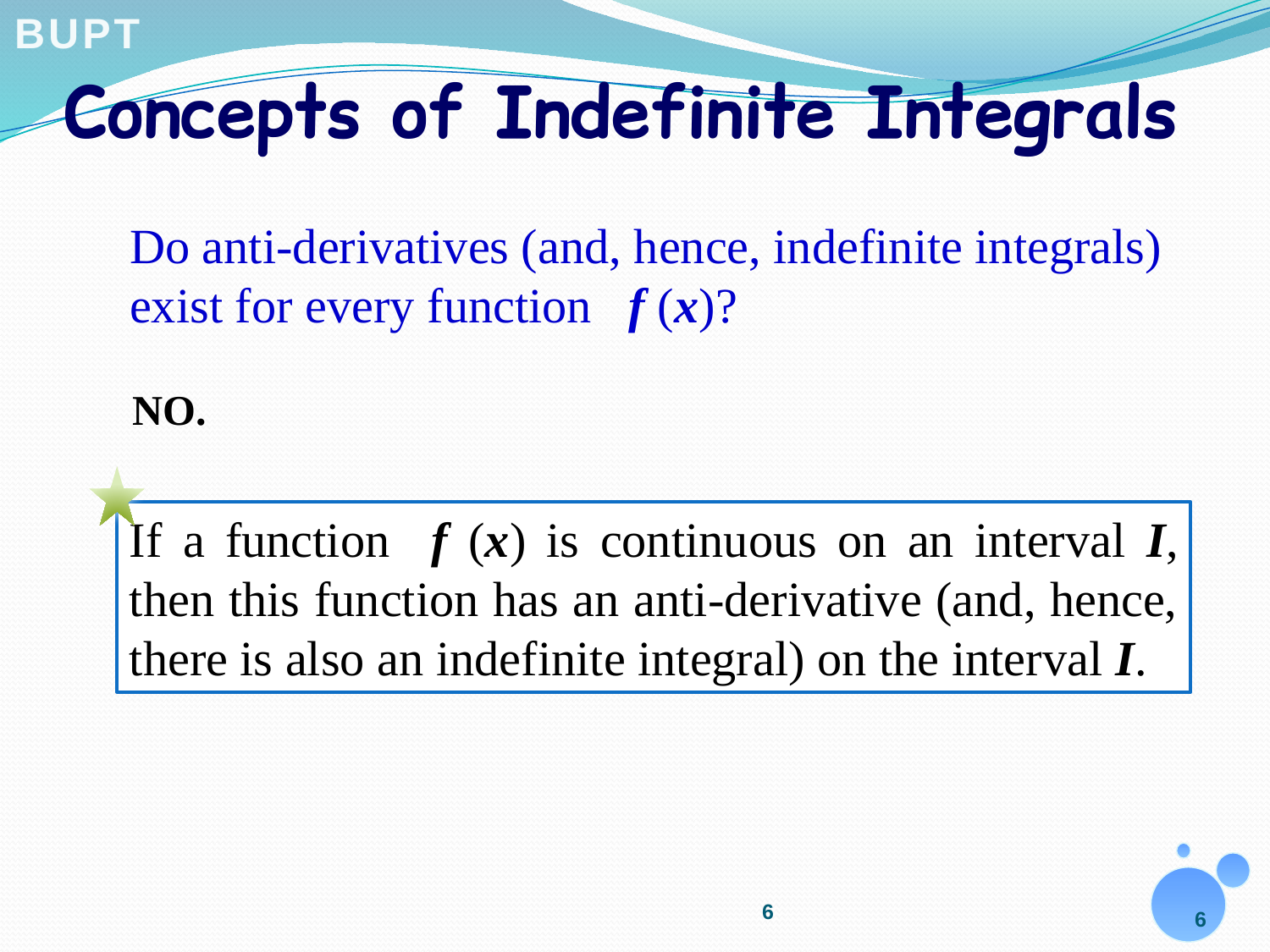

# Concepts of Indefinite Integrals
Do anti-derivatives (and, hence, indefinite integrals) exist for every function   f (x)?
NO.

If a function  f (x) is continuous on an interval I, then this function has an anti-derivative (and, hence, there is also an indefinite integral) on the interval I.
6